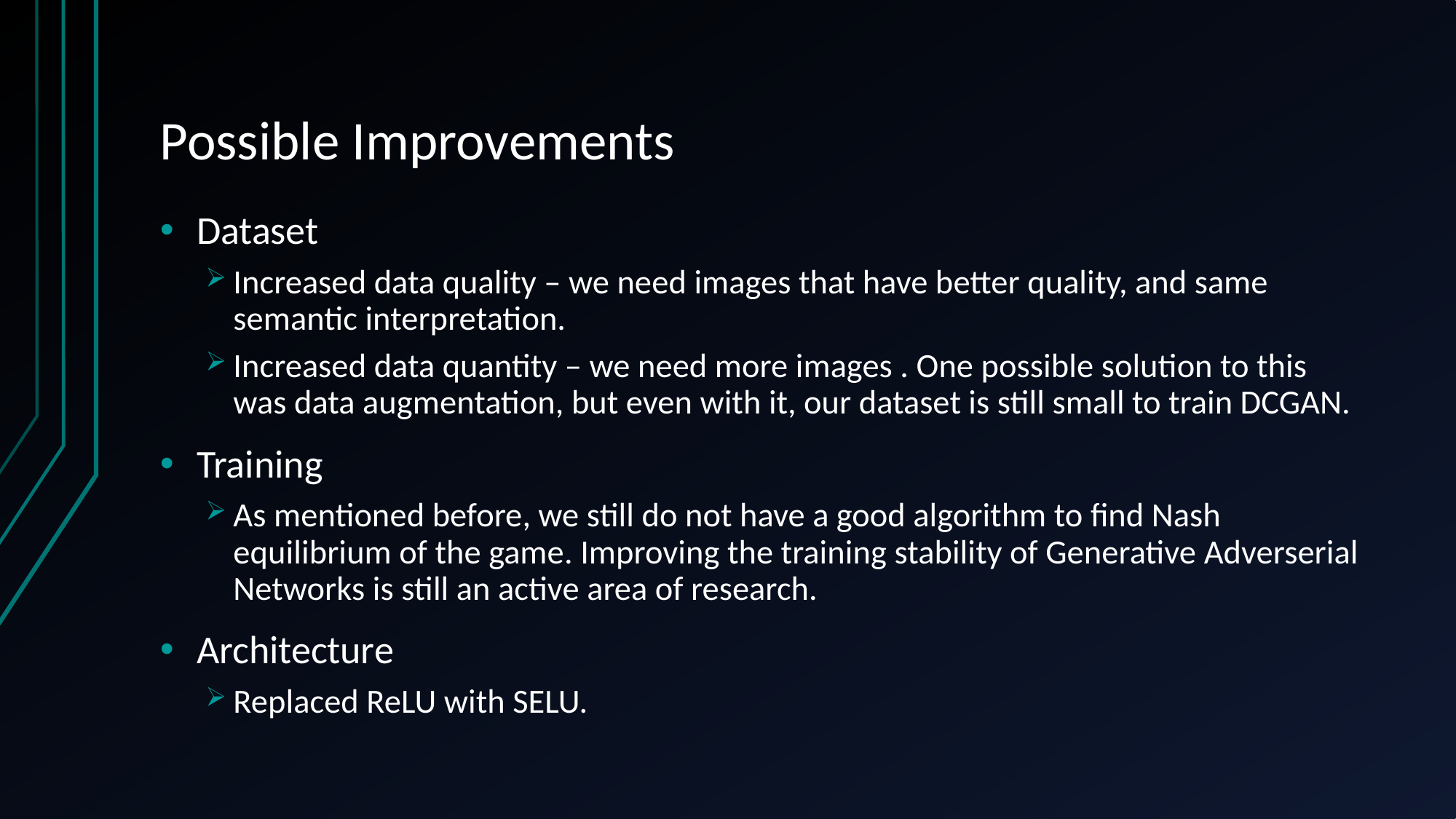

# Possible Improvements
Dataset
Increased data quality – we need images that have better quality, and same semantic interpretation.
Increased data quantity – we need more images . One possible solution to this was data augmentation, but even with it, our dataset is still small to train DCGAN.
Training
As mentioned before, we still do not have a good algorithm to find Nash equilibrium of the game. Improving the training stability of Generative Adverserial Networks is still an active area of research.
Architecture
Replaced ReLU with SELU.